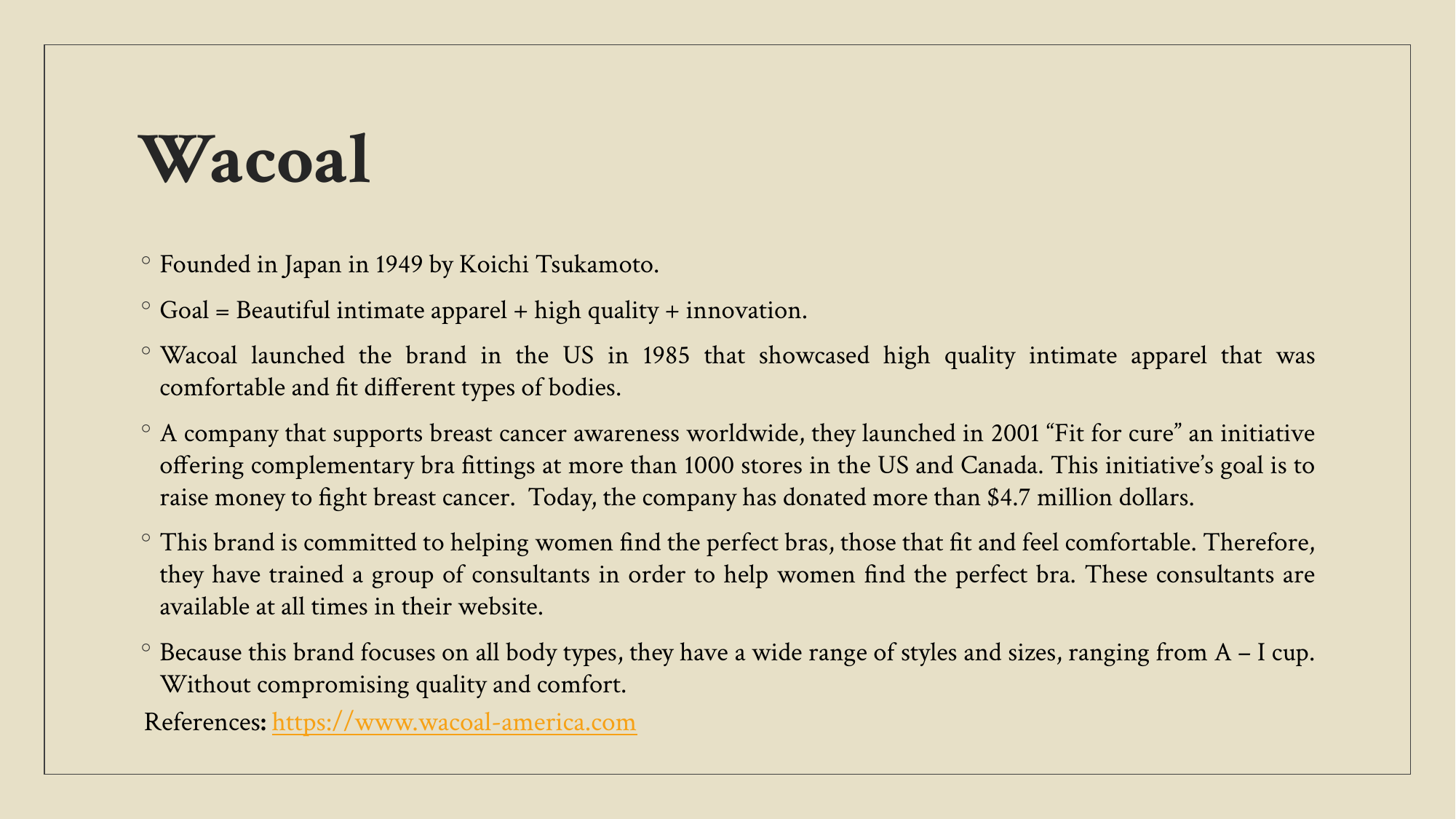

# Wacoal
Founded in Japan in 1949 by Koichi Tsukamoto.
Goal = Beautiful intimate apparel + high quality + innovation.
Wacoal launched the brand in the US in 1985 that showcased high quality intimate apparel that was comfortable and fit different types of bodies.
A company that supports breast cancer awareness worldwide, they launched in 2001 “Fit for cure” an initiative offering complementary bra fittings at more than 1000 stores in the US and Canada. This initiative’s goal is to raise money to fight breast cancer.  Today, the company has donated more than $4.7 million dollars.
This brand is committed to helping women find the perfect bras, those that fit and feel comfortable. Therefore, they have trained a group of consultants in order to help women find the perfect bra. These consultants are available at all times in their website.
Because this brand focuses on all body types, they have a wide range of styles and sizes, ranging from A – I cup. Without compromising quality and comfort.

References: https://www.wacoal-america.com